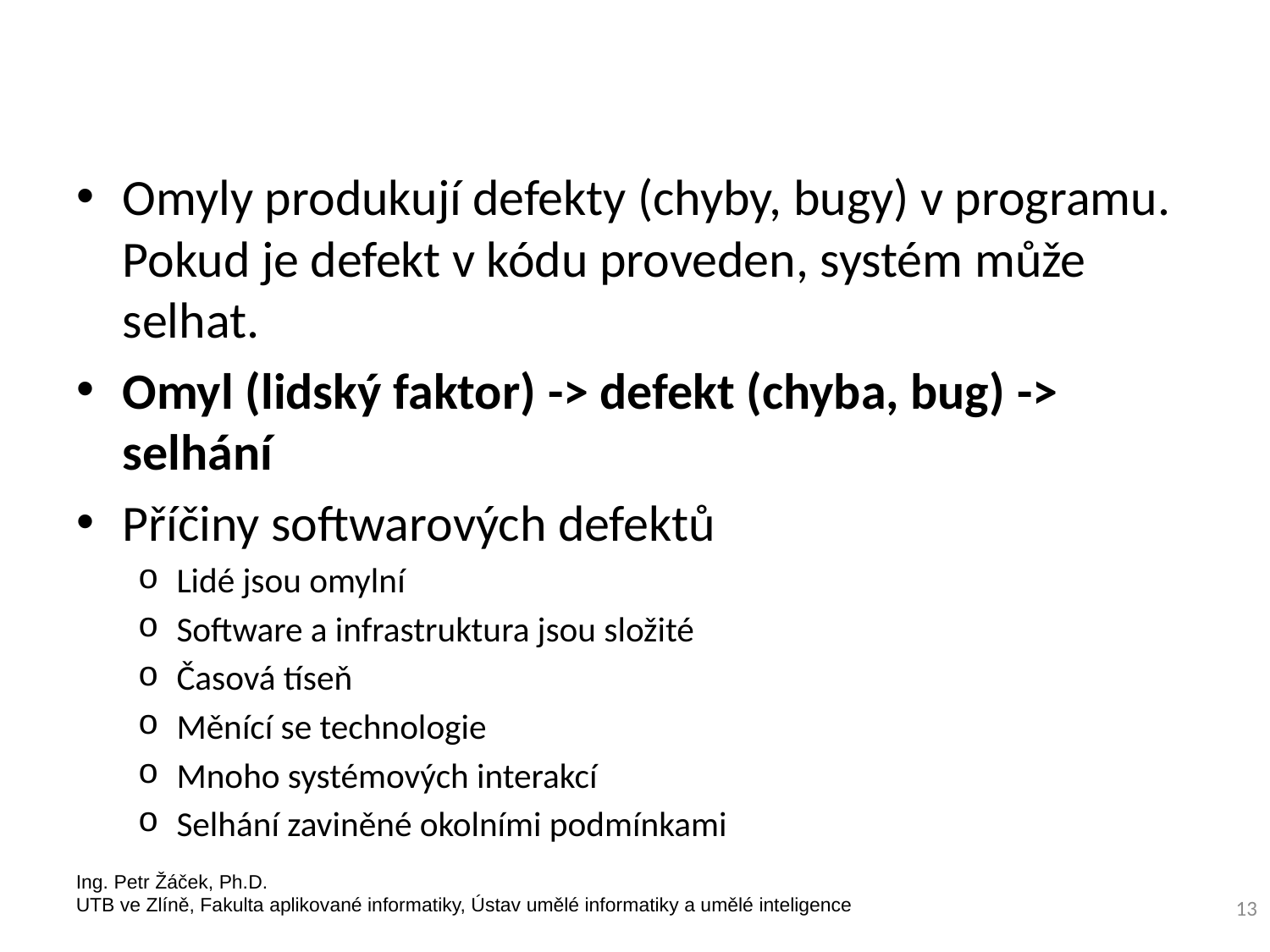

Omyly produkují defekty (chyby, bugy) v programu. Pokud je defekt v kódu proveden, systém může selhat.
Omyl (lidský faktor) -> defekt (chyba, bug) -> selhání
Příčiny softwarových defektů
Lidé jsou omylní
Software a infrastruktura jsou složité
Časová tíseň
Měnící se technologie
Mnoho systémových interakcí
Selhání zaviněné okolními podmínkami

Ing. Petr Žáček, Ph.D.
UTB ve Zlíně, Fakulta aplikované informatiky, Ústav umělé informatiky a umělé inteligence
13